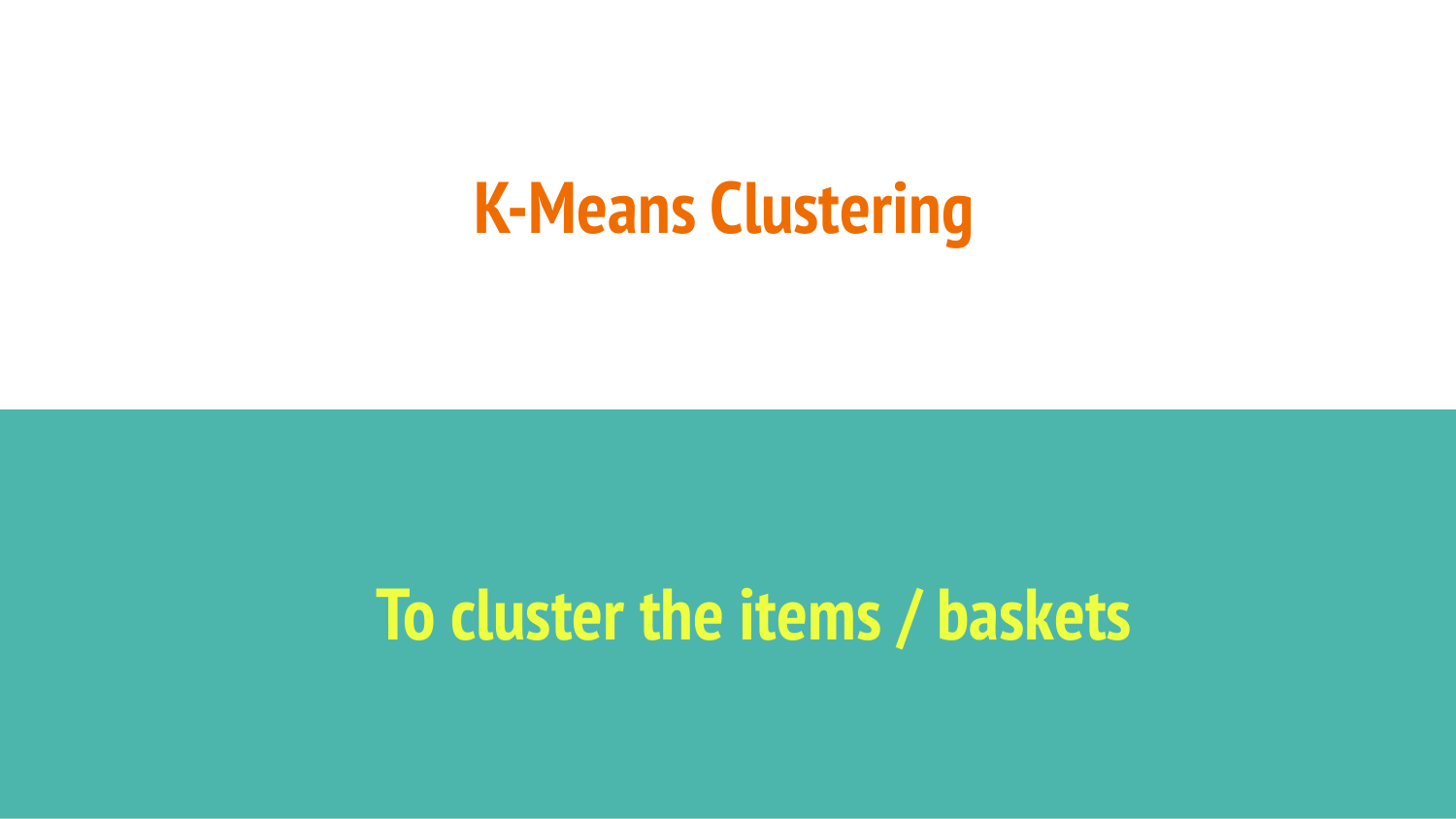

# K-Means Clustering
To cluster the items / baskets